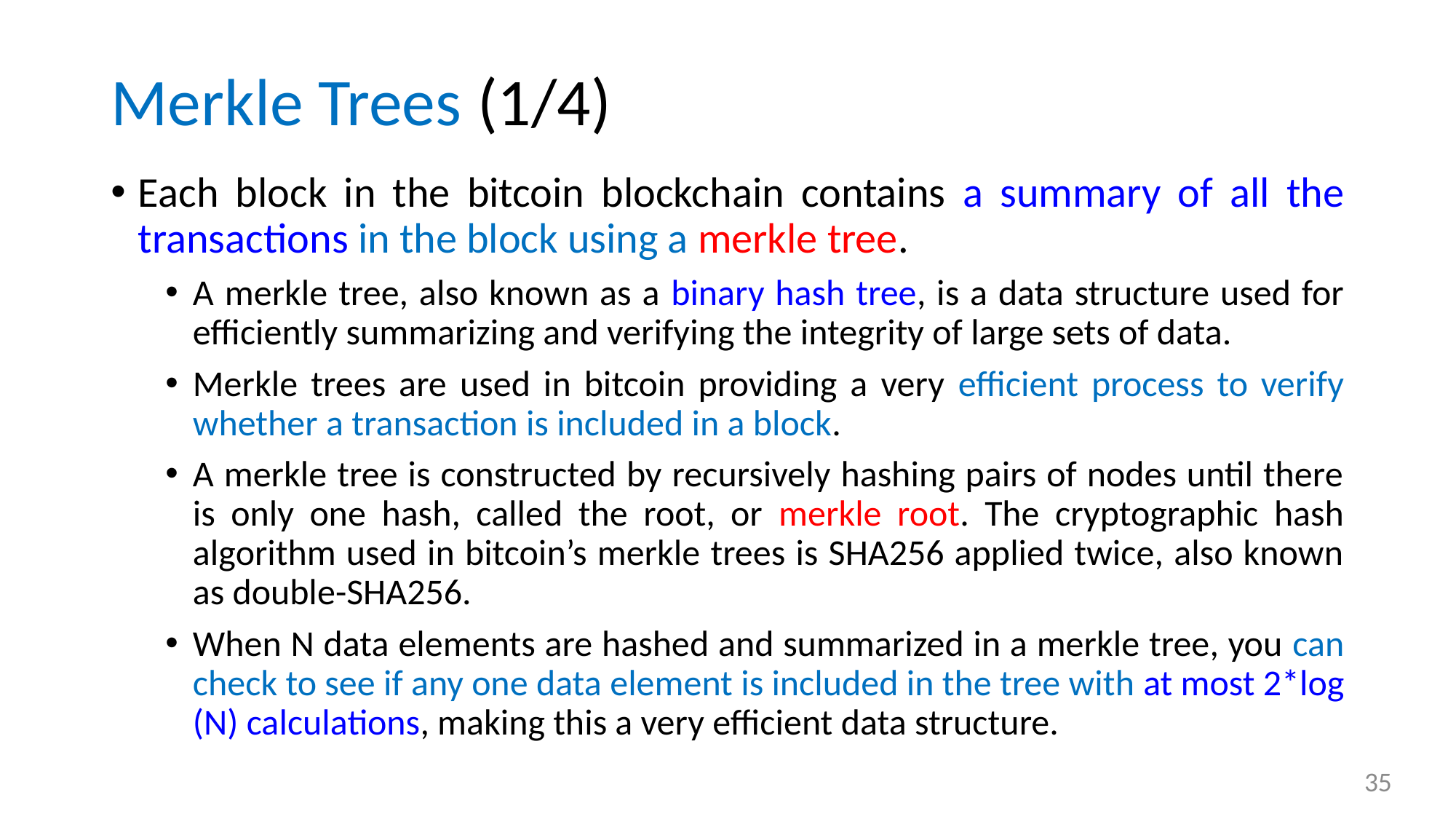

# Merkle Trees (1/4)
Each block in the bitcoin blockchain contains a summary of all the transactions in the block using a merkle tree.
A merkle tree, also known as a binary hash tree, is a data structure used for efficiently summarizing and verifying the integrity of large sets of data.
Merkle trees are used in bitcoin providing a very efficient process to verify whether a transaction is included in a block.
A merkle tree is constructed by recursively hashing pairs of nodes until there is only one hash, called the root, or merkle root. The cryptographic hash algorithm used in bitcoin’s merkle trees is SHA256 applied twice, also known as double-SHA256.
When N data elements are hashed and summarized in a merkle tree, you can check to see if any one data element is included in the tree with at most 2*log (N) calculations, making this a very efficient data structure.
35